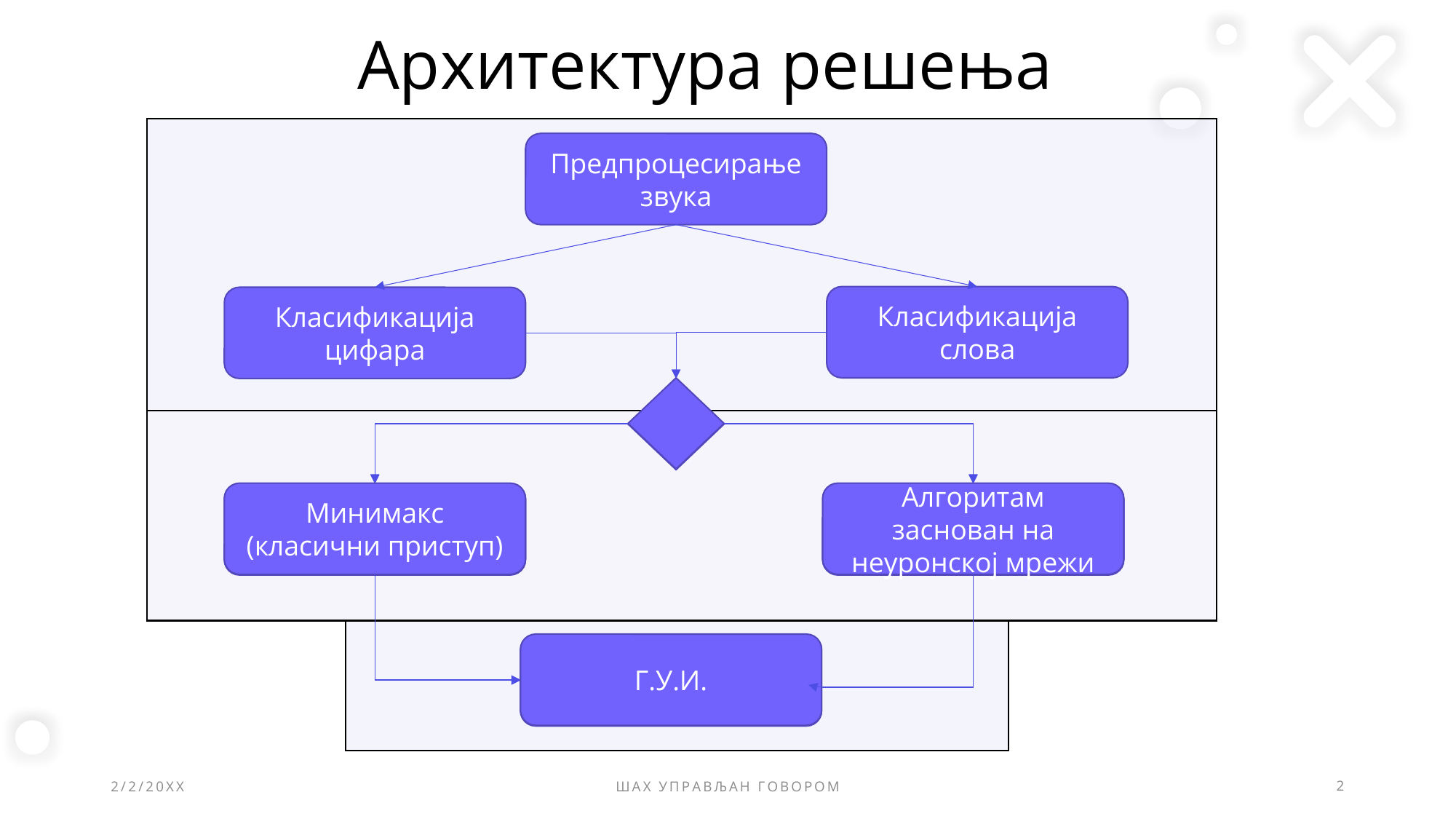

# Архитектура решења

Предпроцесирање звука
Класификација слова
Класификација цифара

Алгоритам заснован на неуронској мрежи
Минимакс
(класични приступ)
Алгоритам заснован на неуронској мрежи
Минимакс
(класични приступ)

Г.У.И.
Г.У.И.
2/2/20XX
Шах управљан говором
2